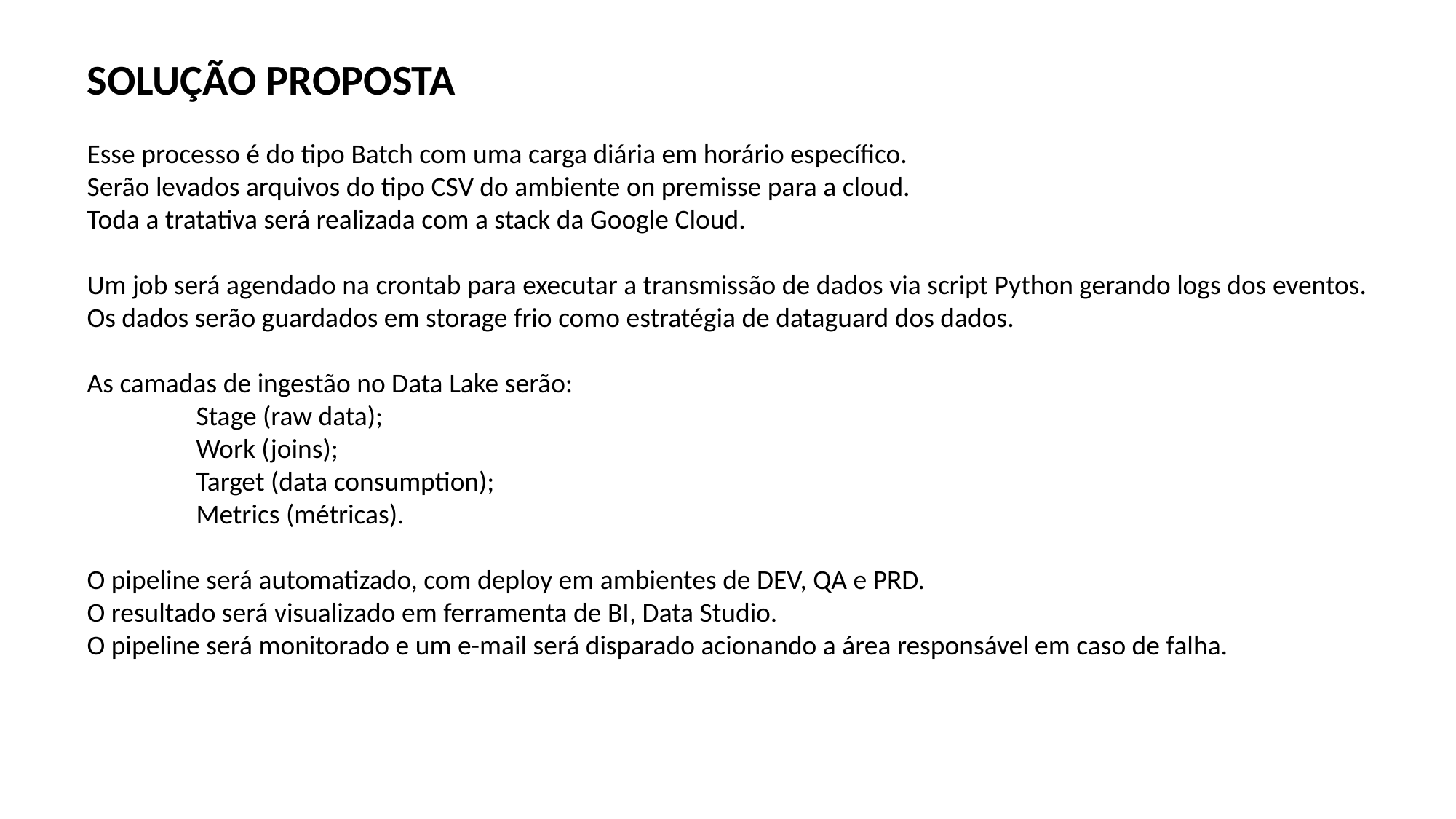

SOLUÇÃO PROPOSTA

Esse processo é do tipo Batch com uma carga diária em horário específico.
Serão levados arquivos do tipo CSV do ambiente on premisse para a cloud.
Toda a tratativa será realizada com a stack da Google Cloud.

Um job será agendado na crontab para executar a transmissão de dados via script Python gerando logs dos eventos.
Os dados serão guardados em storage frio como estratégia de dataguard dos dados.

As camadas de ingestão no Data Lake serão:
	Stage (raw data);
	Work (joins);
	Target (data consumption);
	Metrics (métricas).

O pipeline será automatizado, com deploy em ambientes de DEV, QA e PRD.
O resultado será visualizado em ferramenta de BI, Data Studio.
O pipeline será monitorado e um e-mail será disparado acionando a área responsável em caso de falha.